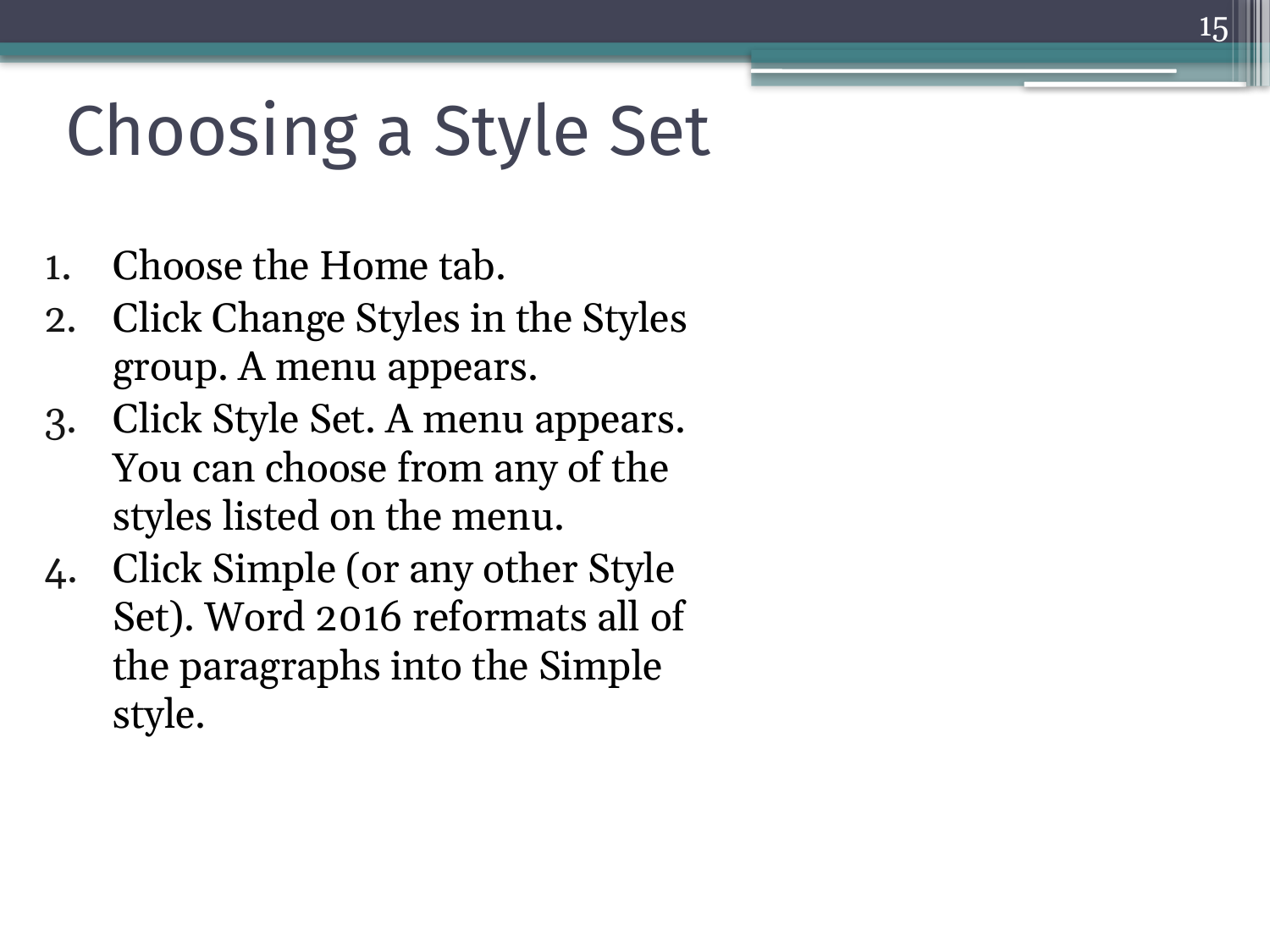

15
# Choosing a Style Set
Choose the Home tab.
Click Change Styles in the Styles group. A menu appears.
Click Style Set. A menu appears. You can choose from any of the styles listed on the menu.
Click Simple (or any other Style Set). Word 2016 reformats all of the paragraphs into the Simple style.